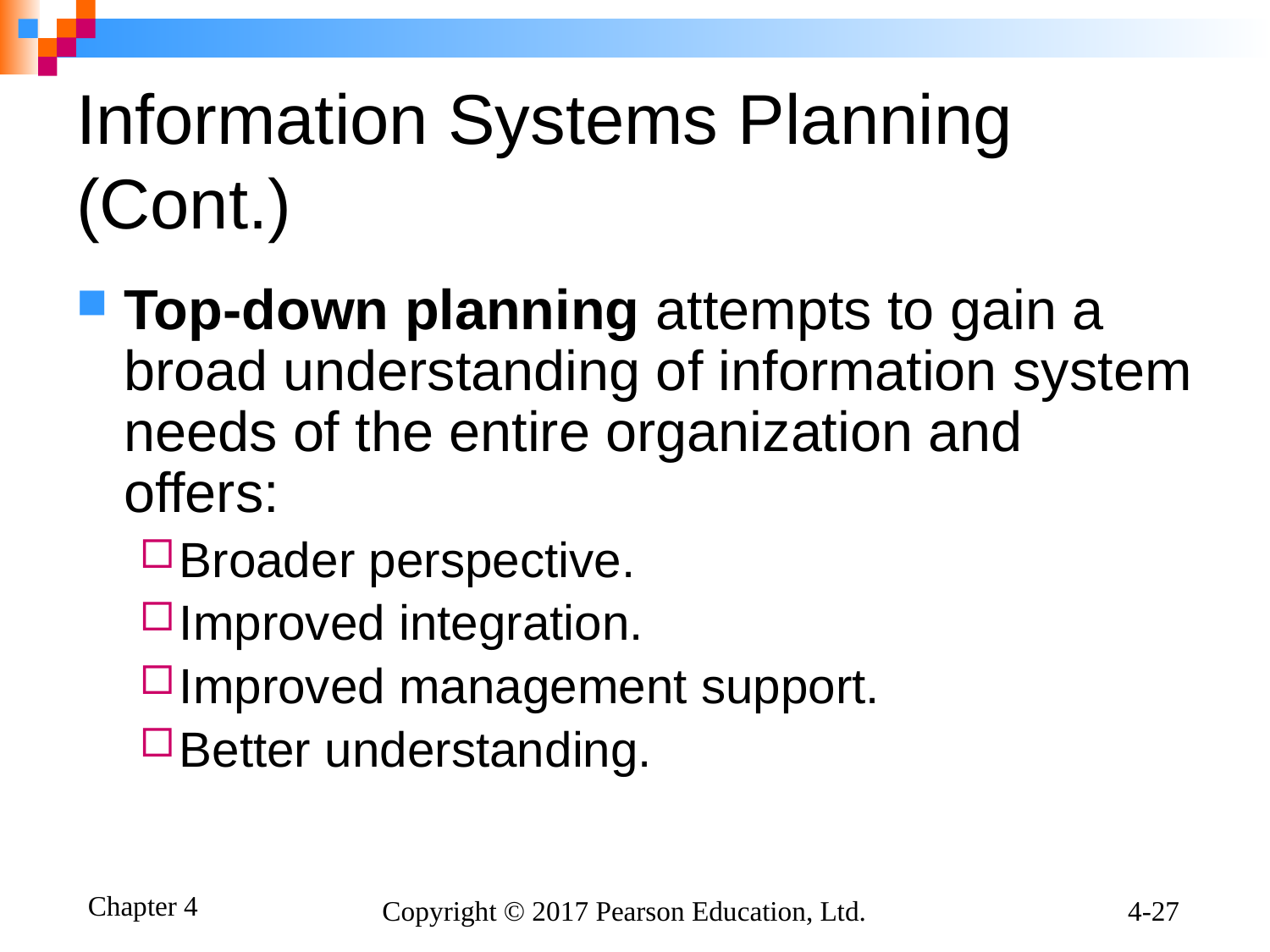

# Information Systems Planning (Cont.)
Top-down planning attempts to gain a broad understanding of information system needs of the entire organization and offers:
Broader perspective.
Improved integration.
Improved management support.
Better understanding.